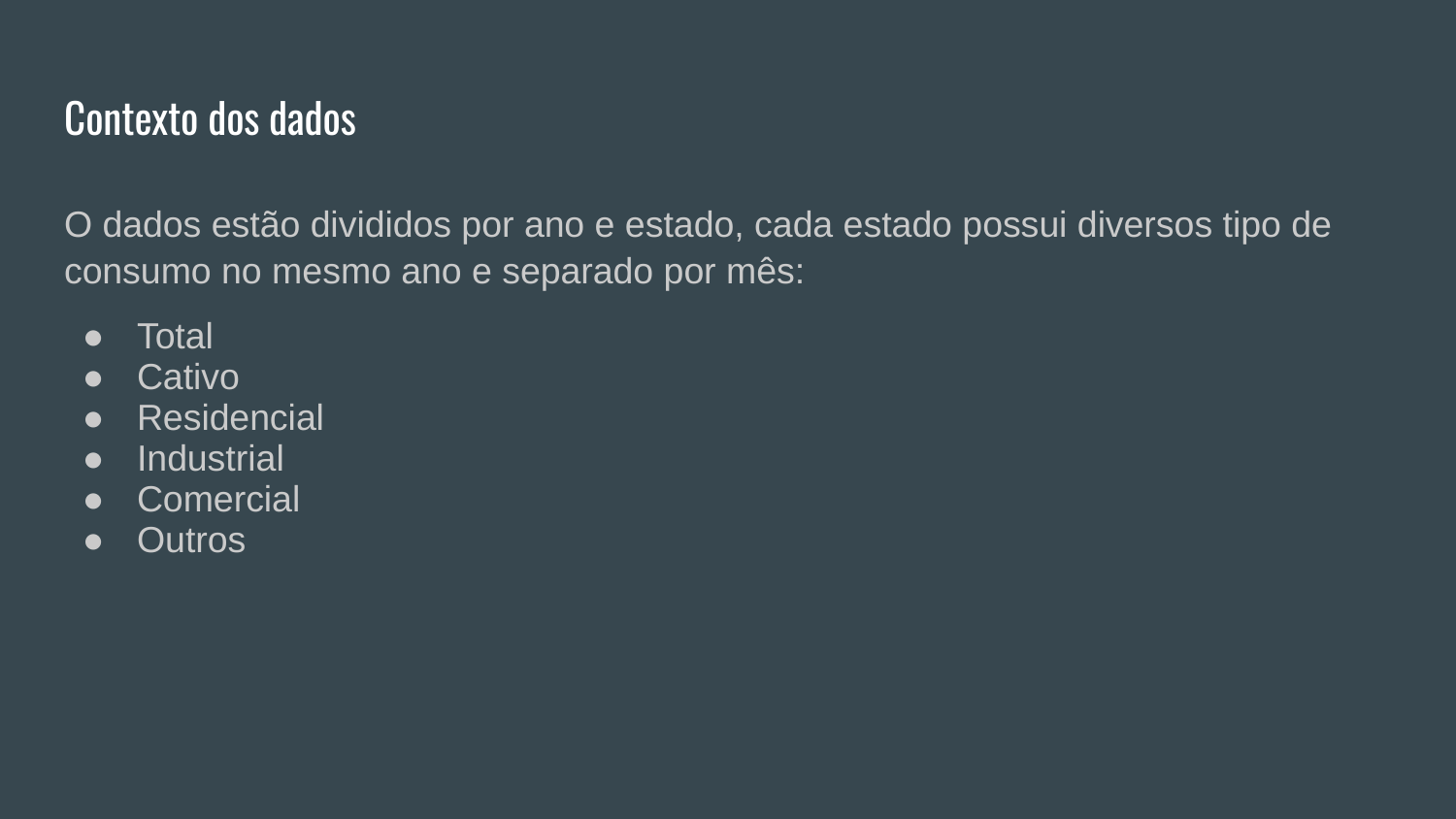

# Contexto dos dados
O dados estão divididos por ano e estado, cada estado possui diversos tipo de consumo no mesmo ano e separado por mês:
Total
Cativo
Residencial
Industrial
Comercial
Outros